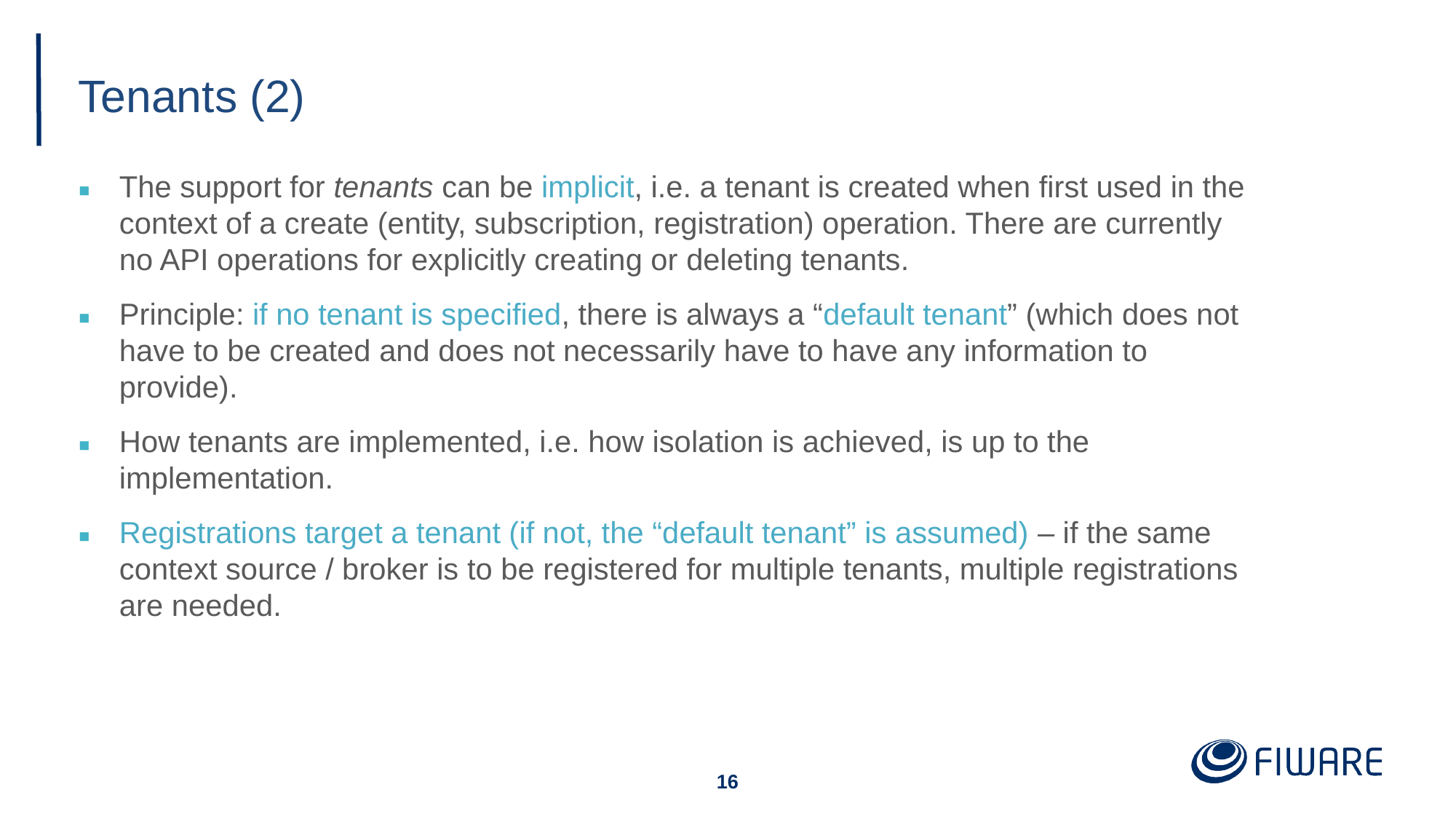

# Tenants (2)
The support for tenants can be implicit, i.e. a tenant is created when first used in the context of a create (entity, subscription, registration) operation. There are currently no API operations for explicitly creating or deleting tenants.
Principle: if no tenant is specified, there is always a “default tenant” (which does not have to be created and does not necessarily have to have any information to provide).
How tenants are implemented, i.e. how isolation is achieved, is up to the implementation.
Registrations target a tenant (if not, the “default tenant” is assumed) – if the same context source / broker is to be registered for multiple tenants, multiple registrations are needed.
16